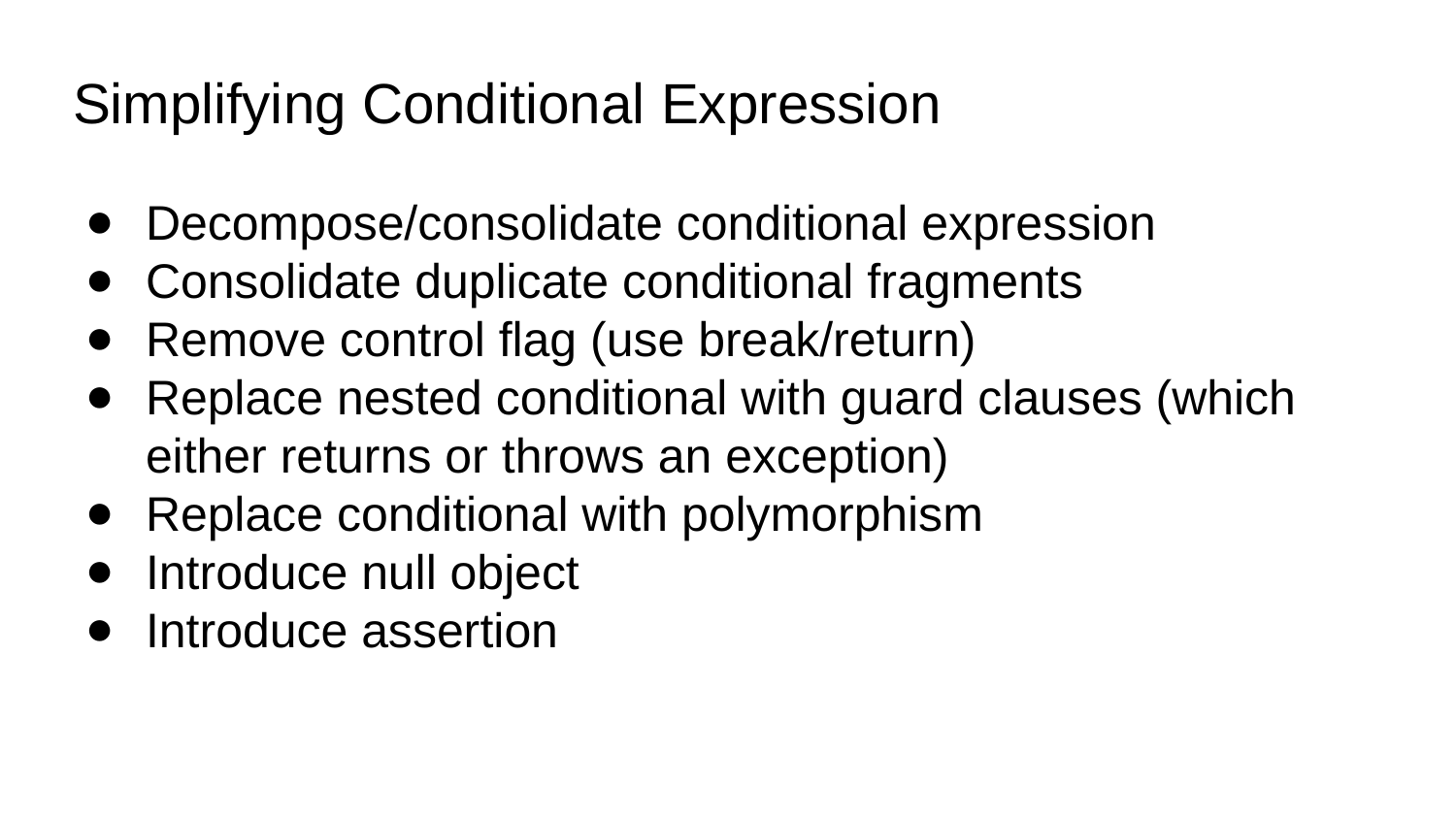

Simplifying Conditional Expression
Decompose/consolidate conditional expression
Consolidate duplicate conditional fragments
Remove control flag (use break/return)
Replace nested conditional with guard clauses (which either returns or throws an exception)
Replace conditional with polymorphism
Introduce null object
Introduce assertion